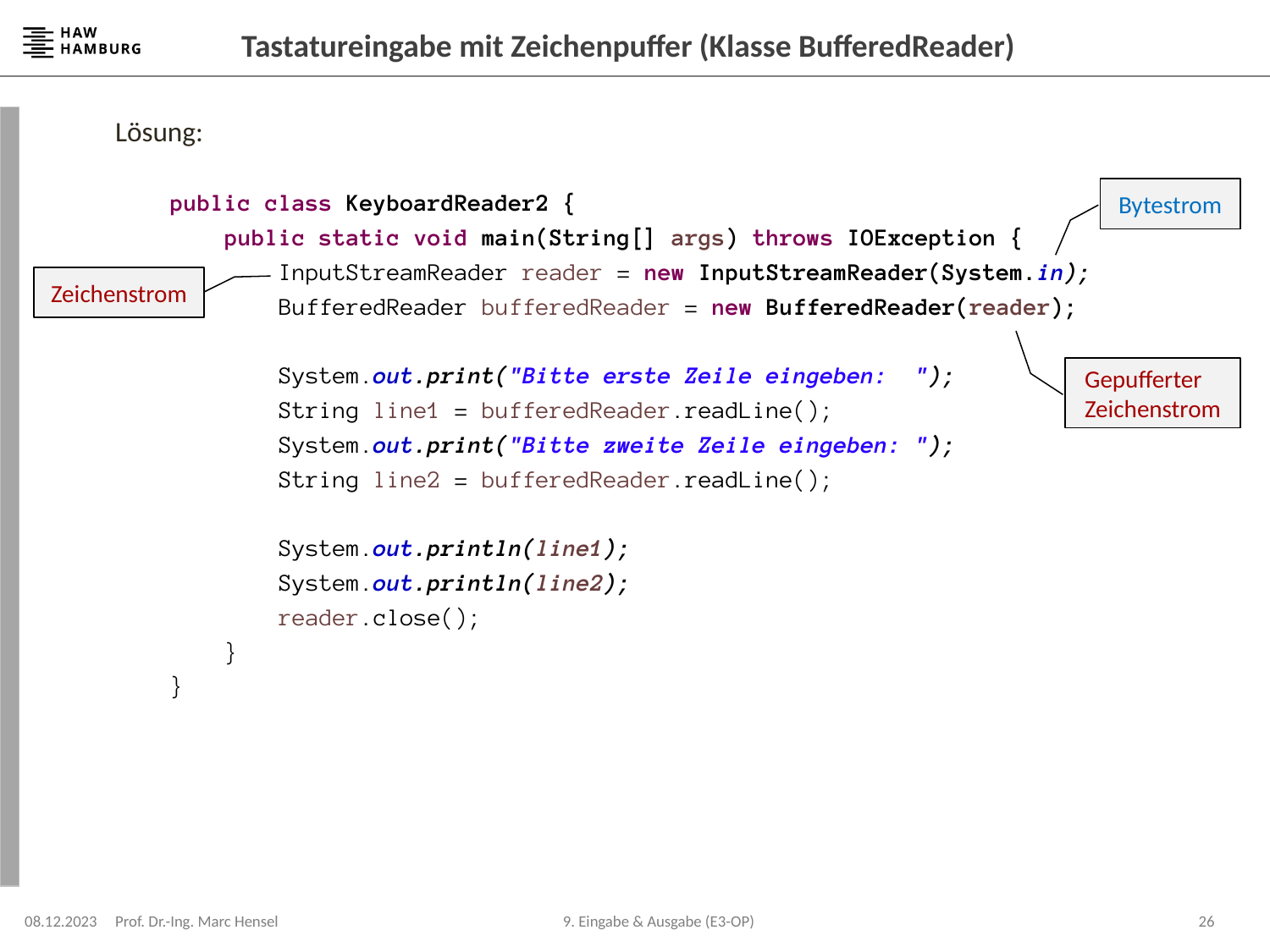

# Tastatureingabe mit Zeichenpuffer (Klasse BufferedReader)
Lösung:

public class KeyboardReader2 {
    public static void main(String[] args) throws IOException {
        InputStreamReader reader = new InputStreamReader(System.in);
        BufferedReader bufferedReader = new BufferedReader(reader);

        System.out.print("Bitte erste Zeile eingeben:  ");
        String line1 = bufferedReader.readLine();
        System.out.print("Bitte zweite Zeile eingeben: ");
        String line2 = bufferedReader.readLine();

        System.out.println(line1);
        System.out.println(line2);
        reader.close();
    }
}

Bytestrom
Zeichenstrom
Gepufferter
Zeichenstrom
08.12.2023
Prof. Dr.-Ing. Marc Hensel
26